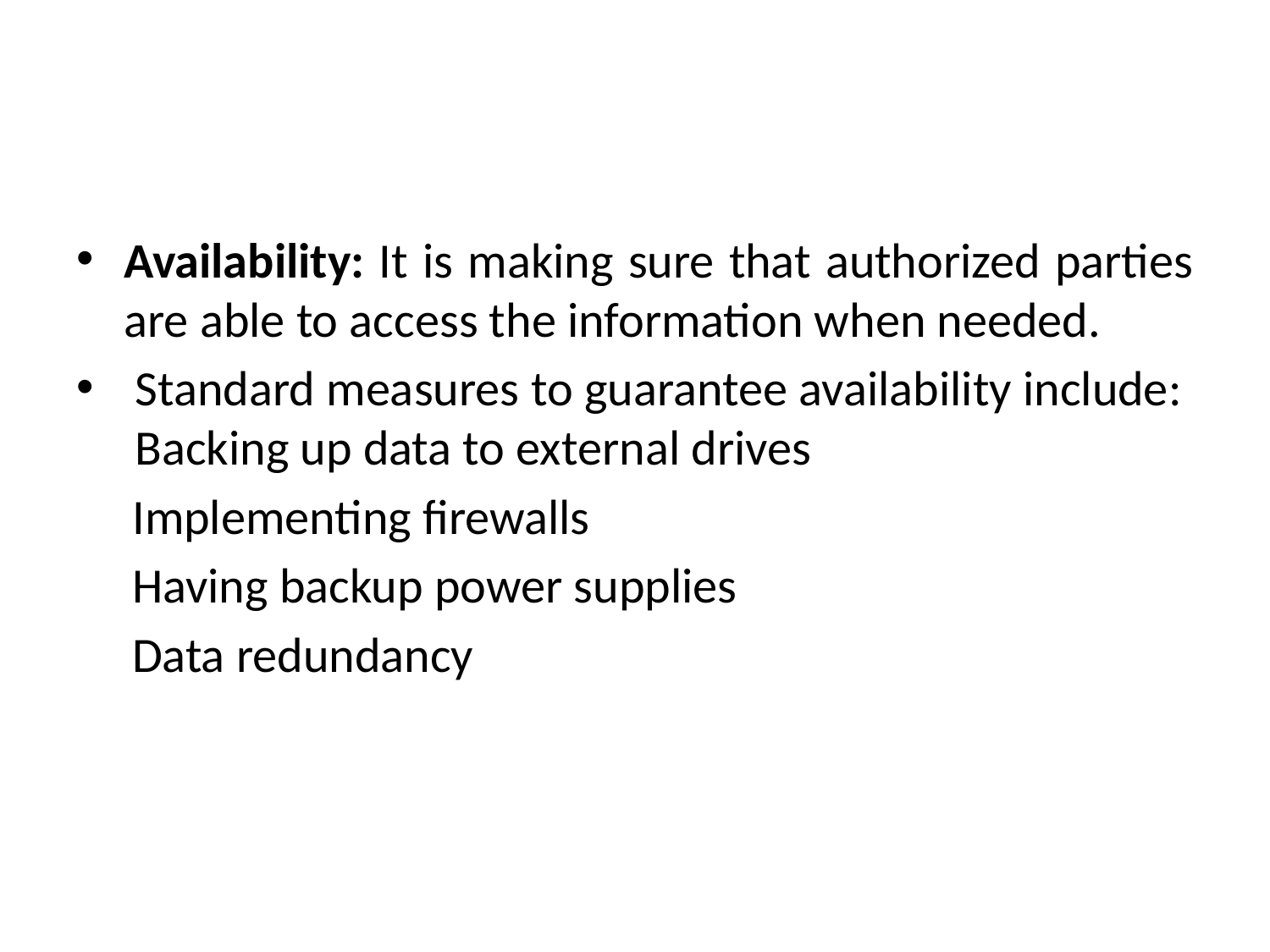

#
Availability: It is making sure that authorized parties are able to access the information when needed.
 Standard measures to guarantee availability include:   Backing up data to external drives
     Implementing firewalls
     Having backup power supplies
     Data redundancy